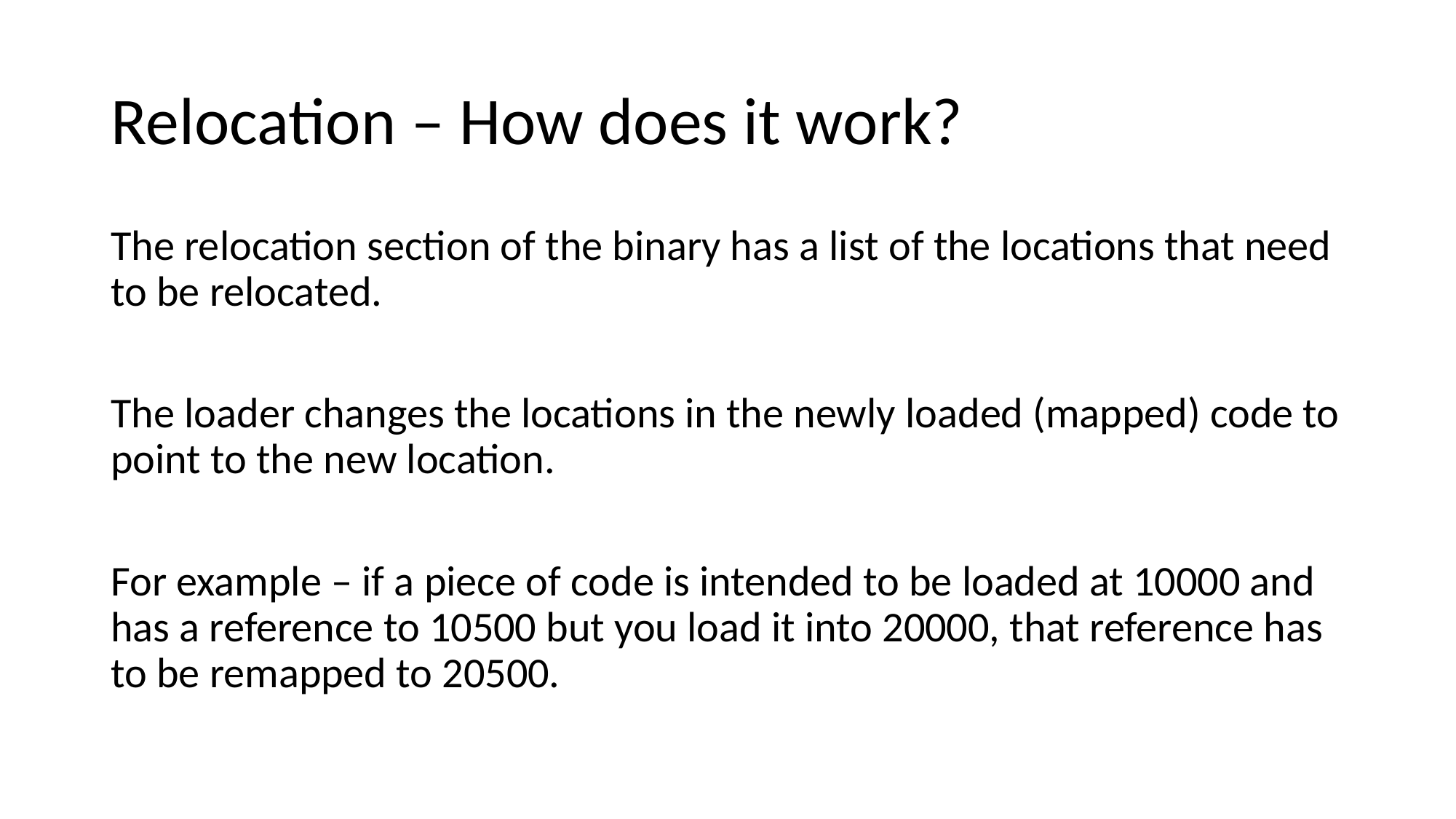

# Relocation – How does it work?
The relocation section of the binary has a list of the locations that need to be relocated.

The loader changes the locations in the newly loaded (mapped) code to point to the new location.

For example – if a piece of code is intended to be loaded at 10000 and has a reference to 10500 but you load it into 20000, that reference has to be remapped to 20500.